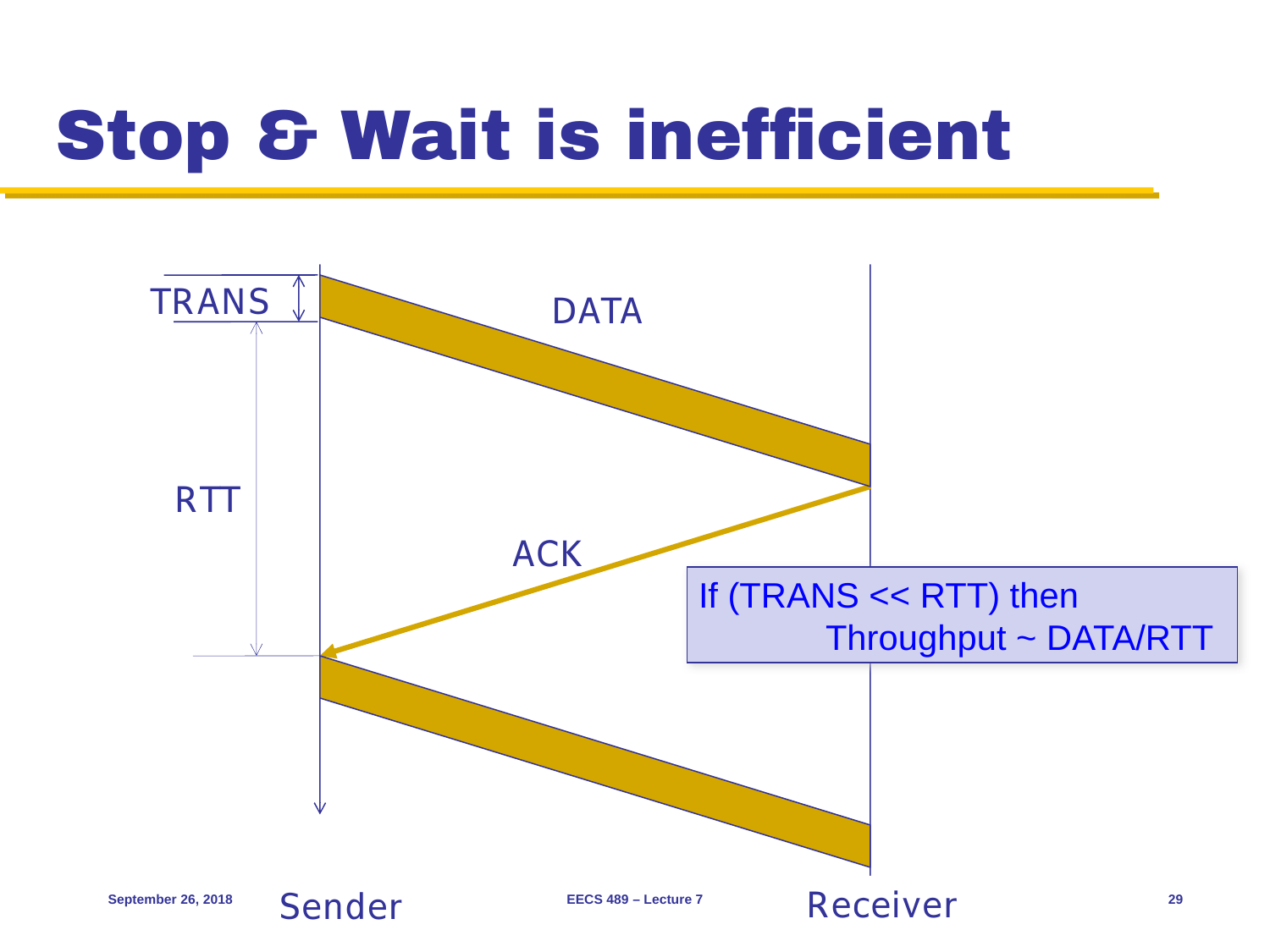

# Stop & Wait is inefficient

TRANS

DATA

RTT

ACK
If (TRANS << RTT) then
	Throughput ~ DATA/RTT

September 26, 2018
EECS 489 – Lecture 7
29
Receiver
Sender